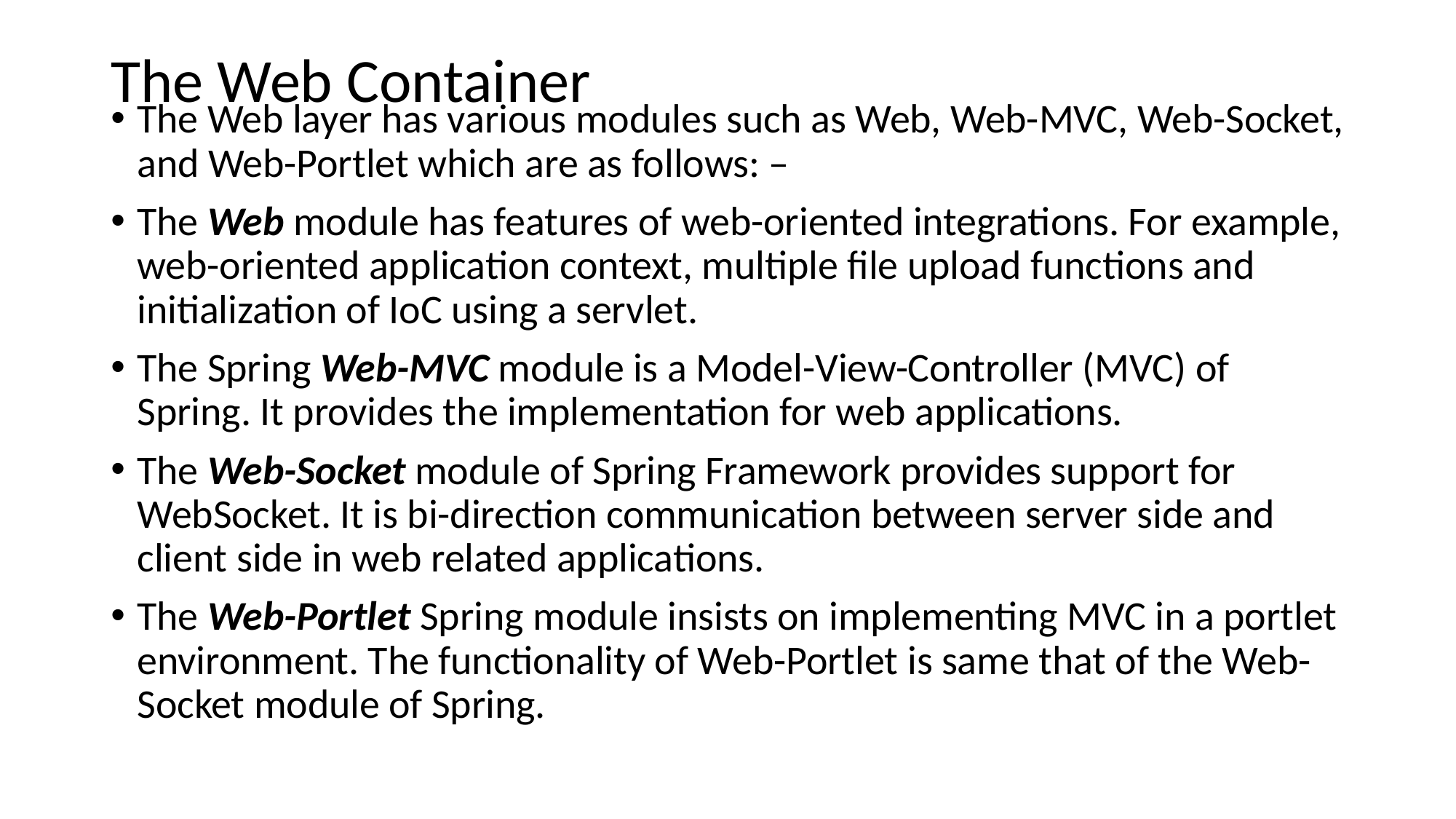

# The Web Container

The Web layer has various modules such as Web, Web-MVC, Web-Socket, and Web-Portlet which are as follows: –
The Web module has features of web-oriented integrations. For example, web-oriented application context, multiple file upload functions and initialization of IoC using a servlet.
The Spring Web-MVC module is a Model-View-Controller (MVC) of Spring. It provides the implementation for web applications.
The Web-Socket module of Spring Framework provides support for WebSocket. It is bi-direction communication between server side and client side in web related applications.
The Web-Portlet Spring module insists on implementing MVC in a portlet environment. The functionality of Web-Portlet is same that of the Web-Socket module of Spring.